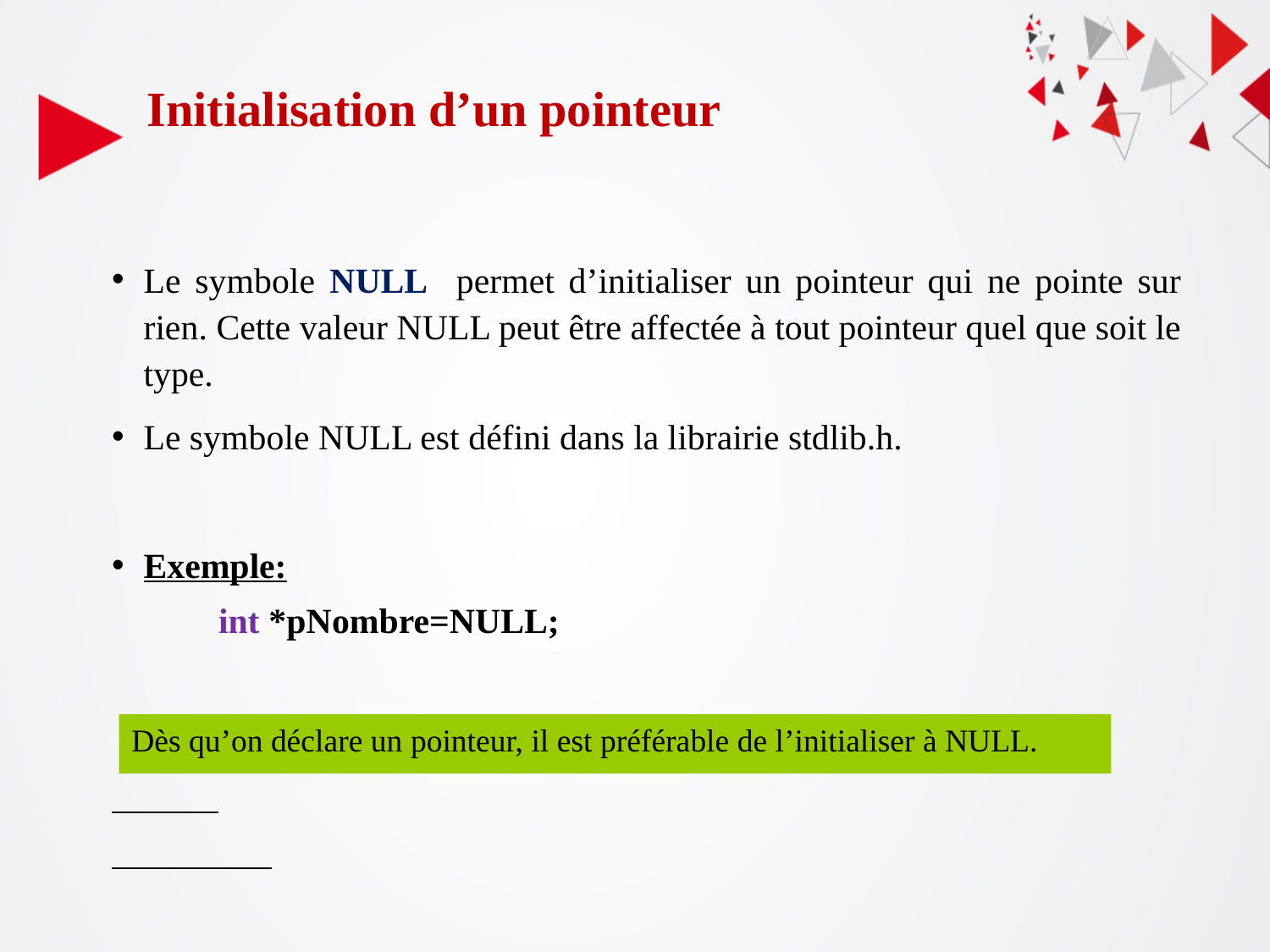

Initialisation d’un pointeur

Le symbole NULL  permet d’initialiser un pointeur qui ne pointe sur rien. Cette valeur NULL peut être affectée à tout pointeur quel que soit le type.
Le symbole NULL est défini dans la librairie stdlib.h.

Exemple:
            int *pNombre=NULL;

Dès qu’on déclare un pointeur, il est préférable de l’initialiser à NULL.

16